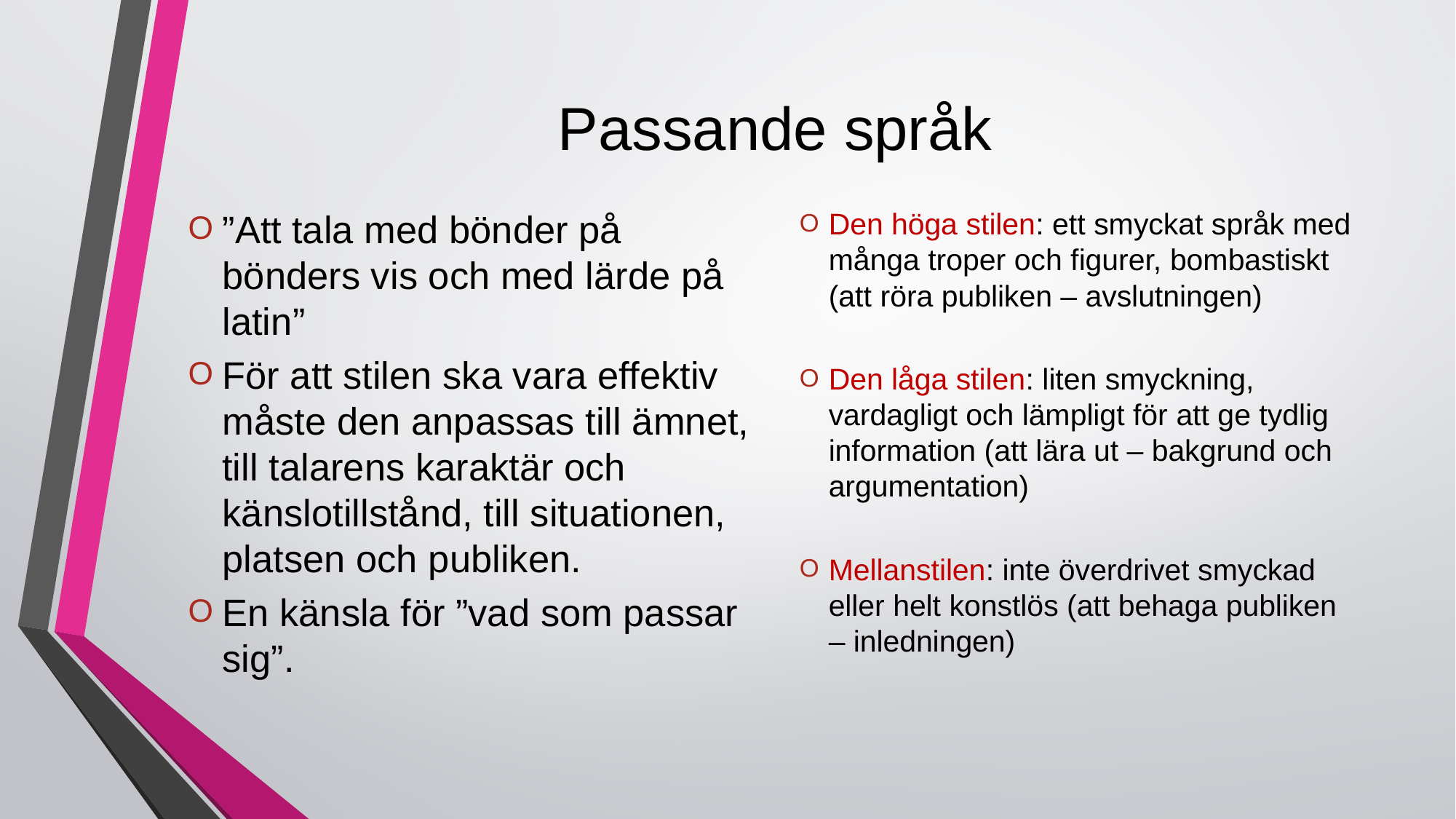

# Passande språk
”Att tala med bönder på bönders vis och med lärde på latin”
För att stilen ska vara effektiv måste den anpassas till ämnet, till talarens karaktär och känslotillstånd, till situationen, platsen och publiken.
En känsla för ”vad som passar sig”.

Den höga stilen: ett smyckat språk med många troper och figurer, bombastiskt (att röra publiken – avslutningen)

Den låga stilen: liten smyckning, vardagligt och lämpligt för att ge tydlig information (att lära ut – bakgrund och argumentation)

Mellanstilen: inte överdrivet smyckad eller helt konstlös (att behaga publiken – inledningen)